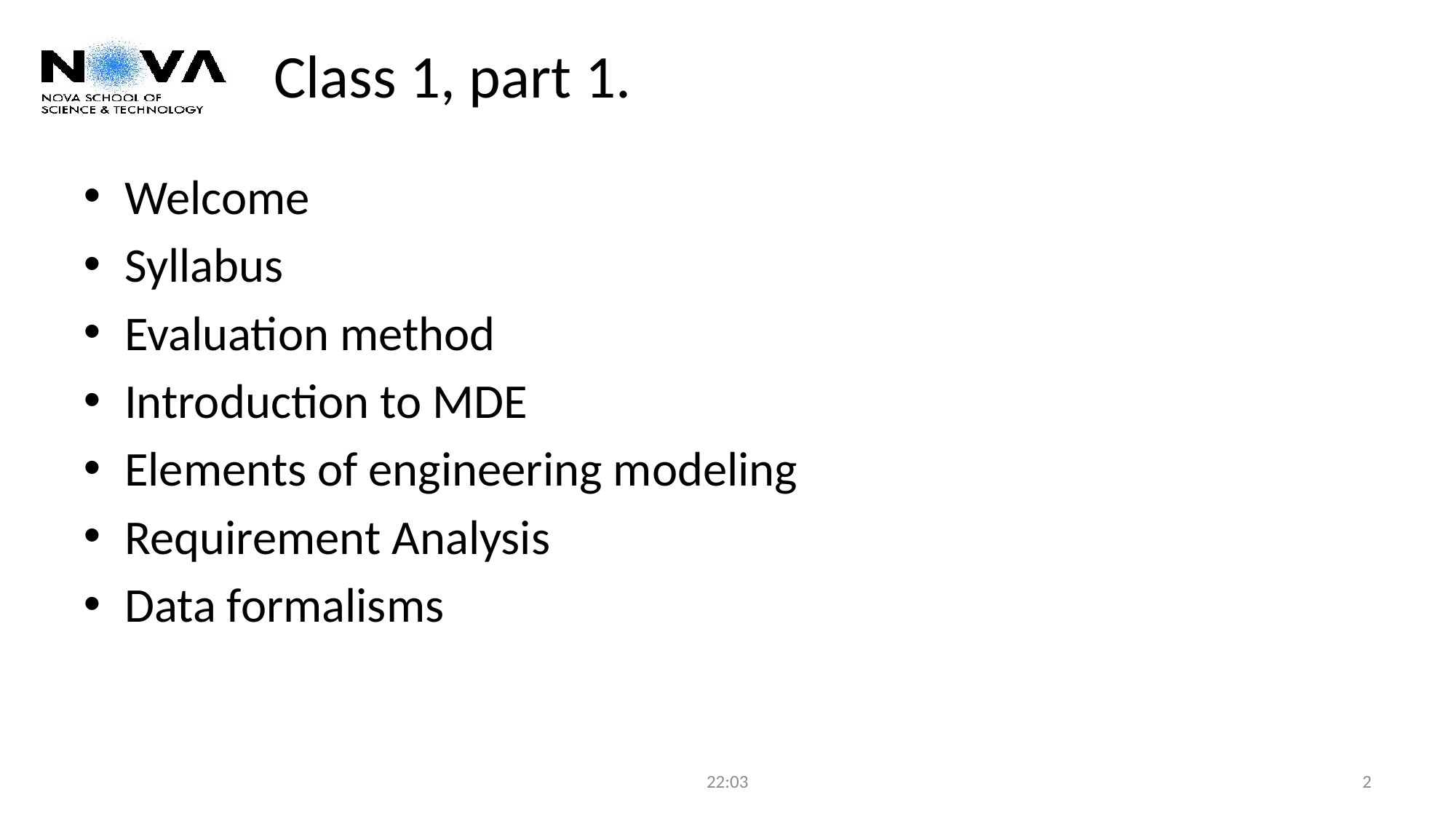

# Class 1, part 1.
Welcome
Syllabus
Evaluation method
Introduction to MDE
Elements of engineering modeling
Requirement Analysis
Data formalisms

22:03
2